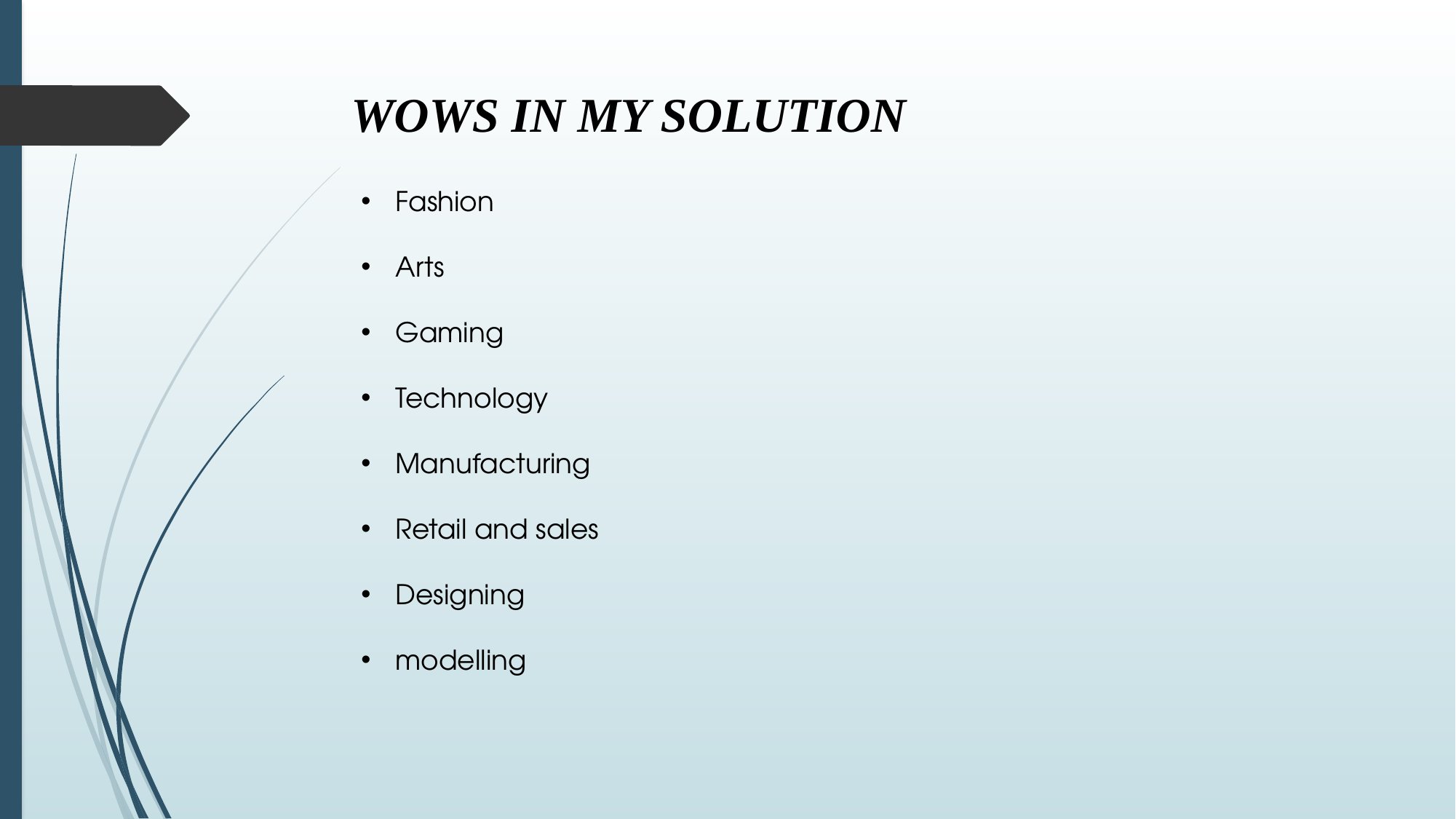

WOWS IN MY SOLUTION
Fashion

Arts

Gaming

Technology

Manufacturing

Retail and sales

Designing

modelling